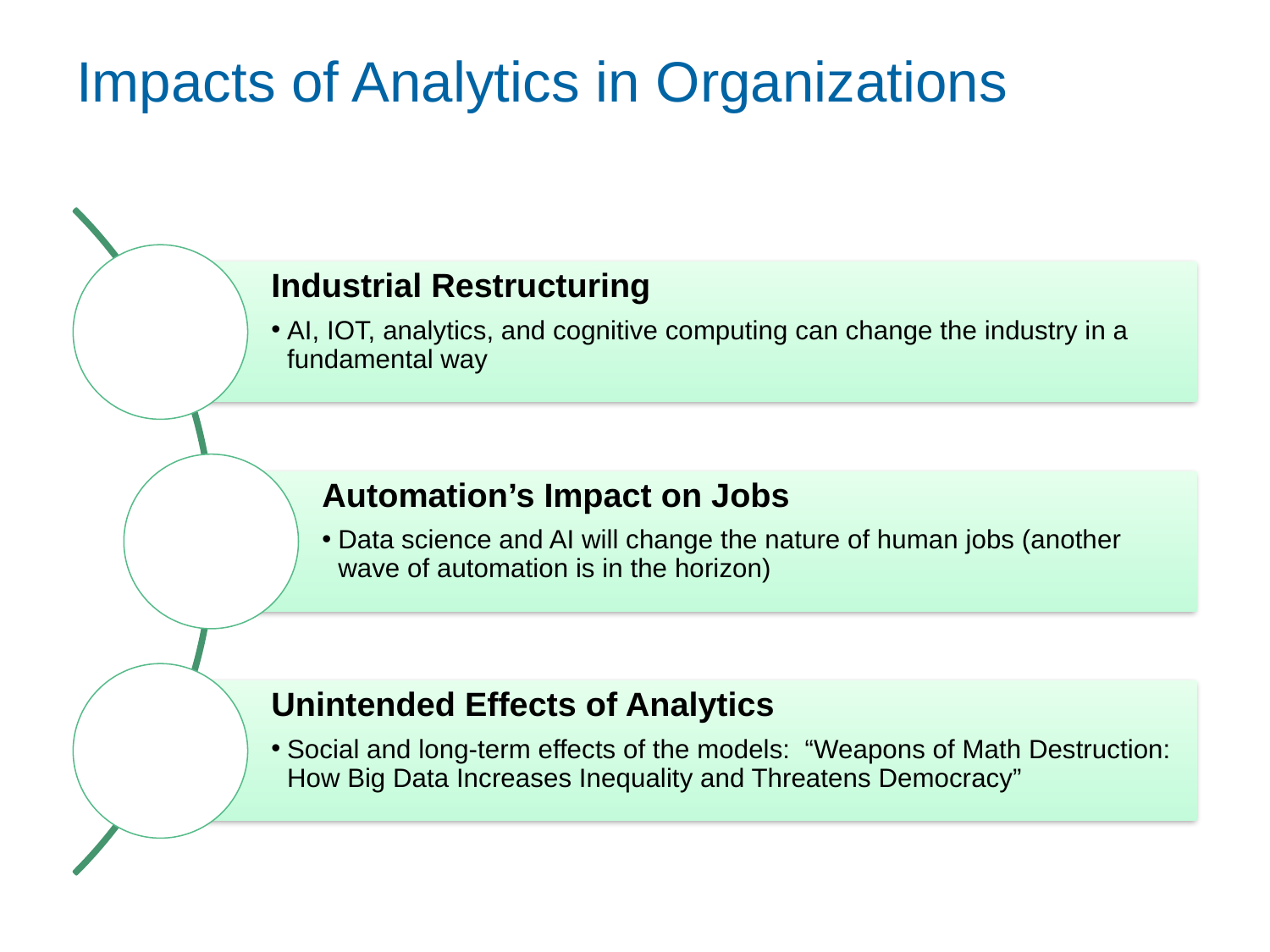

# Impacts of Analytics in Organizations
Industrial Restructuring
AI, IOT, analytics, and cognitive computing can change the industry in a fundamental way
Automation’s Impact on Jobs
Data science and AI will change the nature of human jobs (another wave of automation is in the horizon)
Unintended Effects of Analytics
Social and long-term effects of the models:  “Weapons of Math Destruction: How Big Data Increases Inequality and Threatens Democracy”